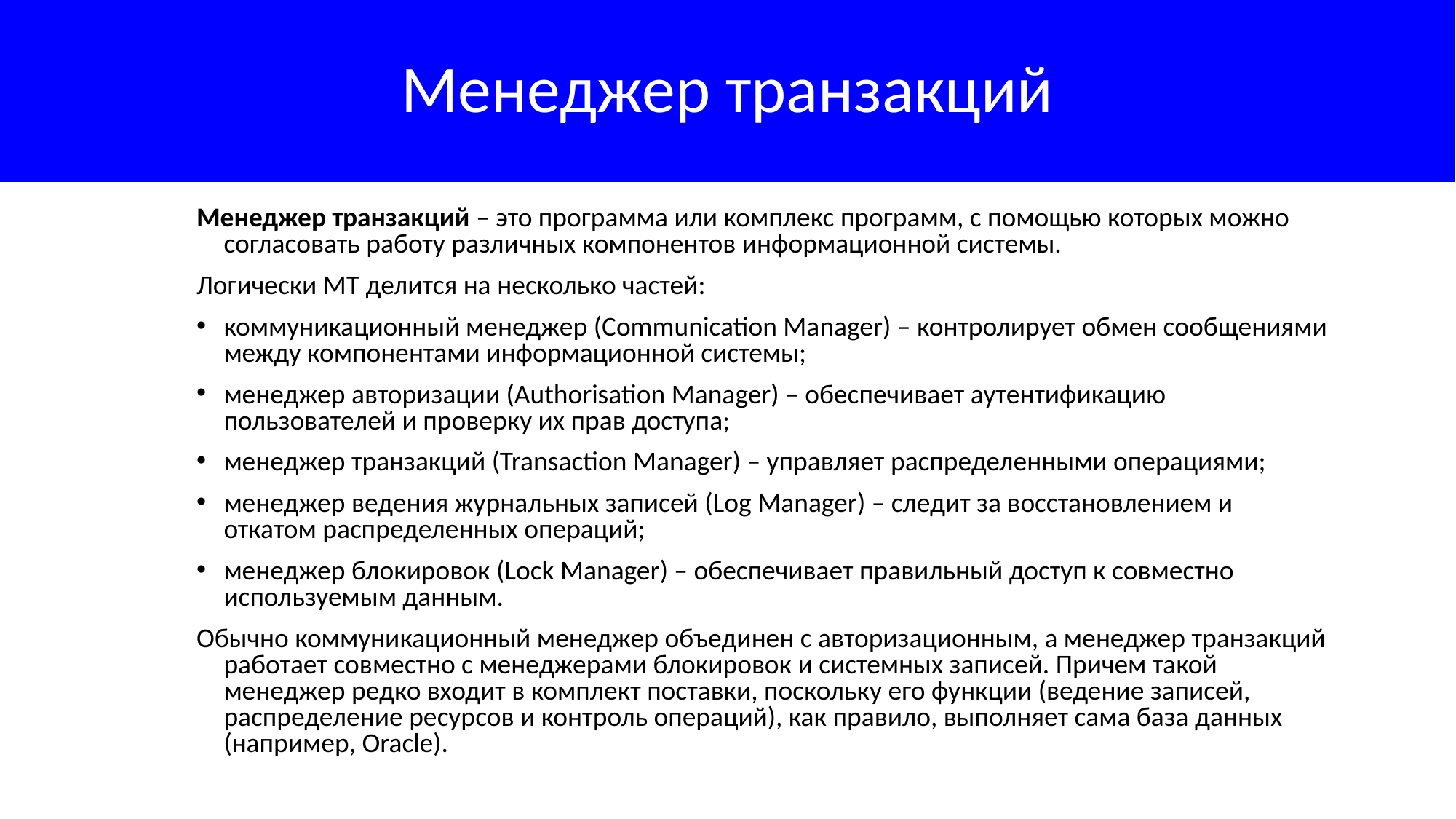

Менеджер транзакций
Менеджер транзакций – это программа или комплекс программ, с помощью которых можно согласовать работу различных компонентов информационной системы.
Логически MT делится на несколько частей:
коммуникационный менеджер (Communication Manager) – контролирует обмен сообщениями между компонентами информационной системы;
менеджер авторизации (Authorisation Manager) – обеспечивает аутентификацию пользователей и проверку их прав доступа;
менеджер транзакций (Transaction Manager) – управляет распределенными операциями;
менеджер ведения журнальных записей (Log Manager) – следит за восстановлением и откатом распределенных операций;
менеджер блокировок (Lock Manager) – обеспечивает правильный доступ к совместно используемым данным.
Обычно коммуникационный менеджер объединен с авторизационным, а менеджер транзакций работает совместно с менеджерами блокировок и системных записей. Причем такой менеджер редко входит в комплект поставки, поскольку его функции (ведение записей, распределение ресурсов и контроль операций), как правило, выполняет сама база данных (например, Oracle).